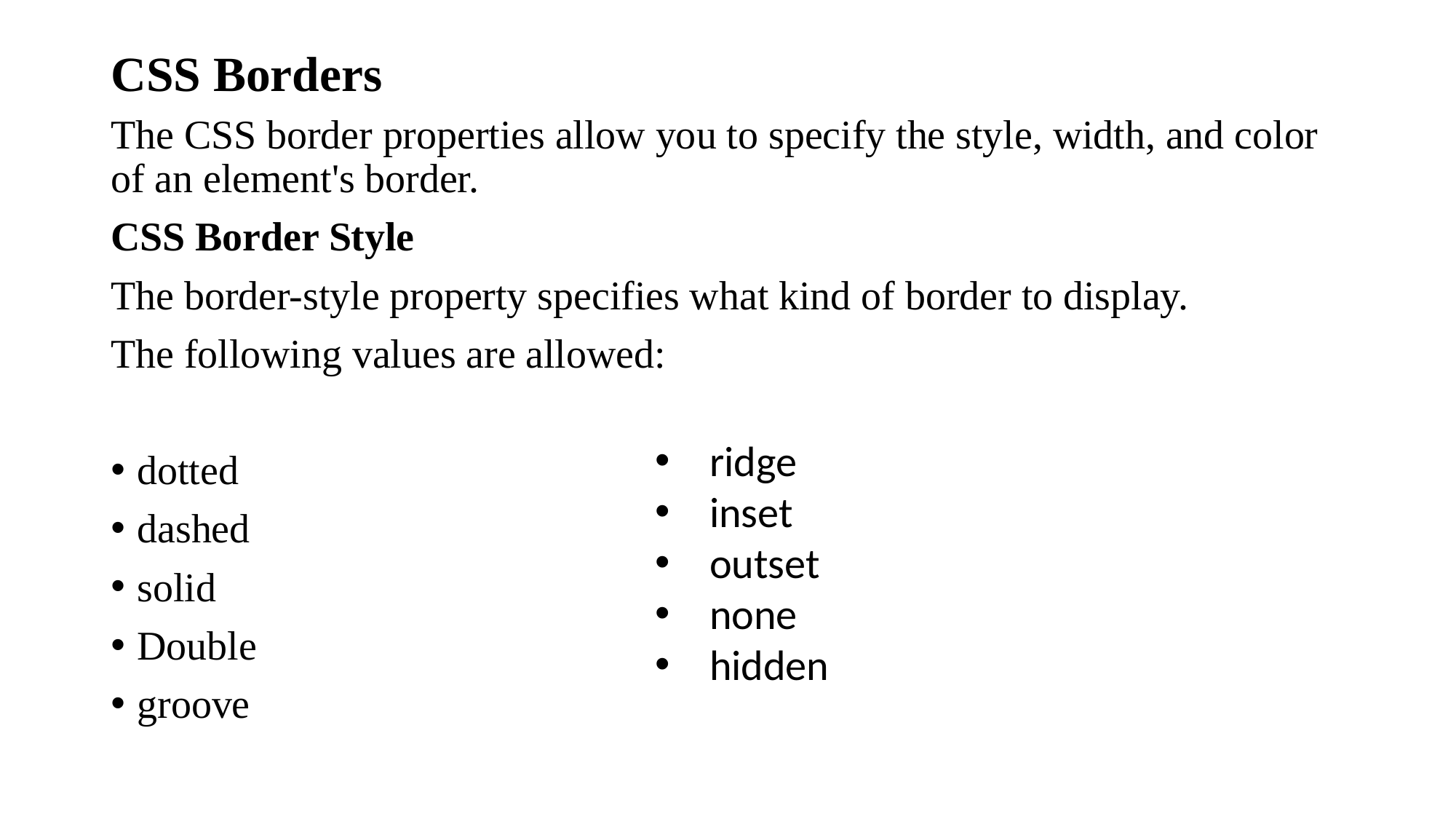

# CSS Borders
The CSS border properties allow you to specify the style, width, and color of an element's border.
CSS Border Style
The border-style property specifies what kind of border to display.
The following values are allowed:

dotted
dashed
solid
Double
groove

ridge
inset
outset
none
hidden